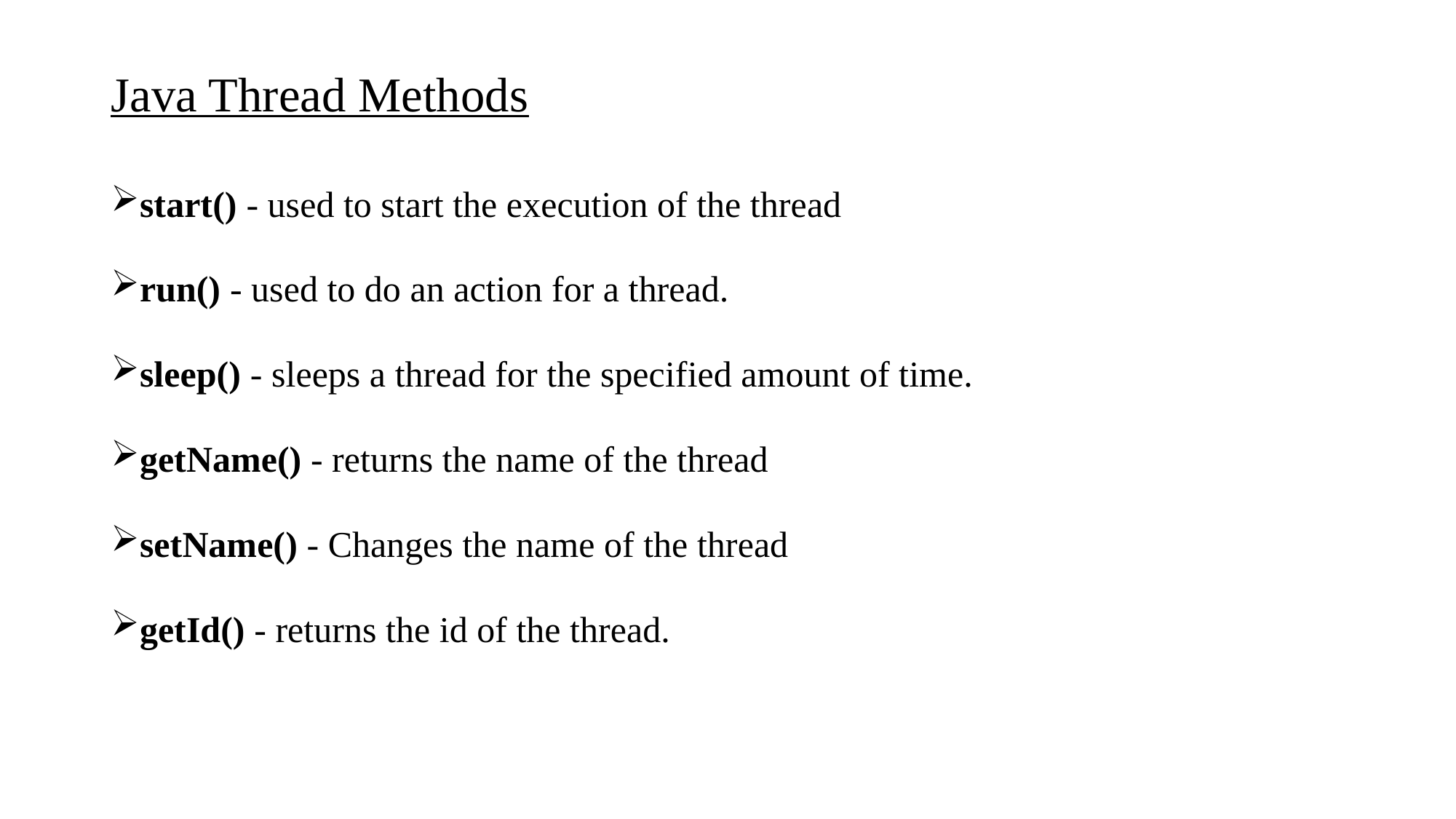

# Java Thread Methods
start() - used to start the execution of the thread
run() - used to do an action for a thread.
sleep() - sleeps a thread for the specified amount of time.
getName() - returns the name of the thread
setName() - Changes the name of the thread
getId() - returns the id of the thread.